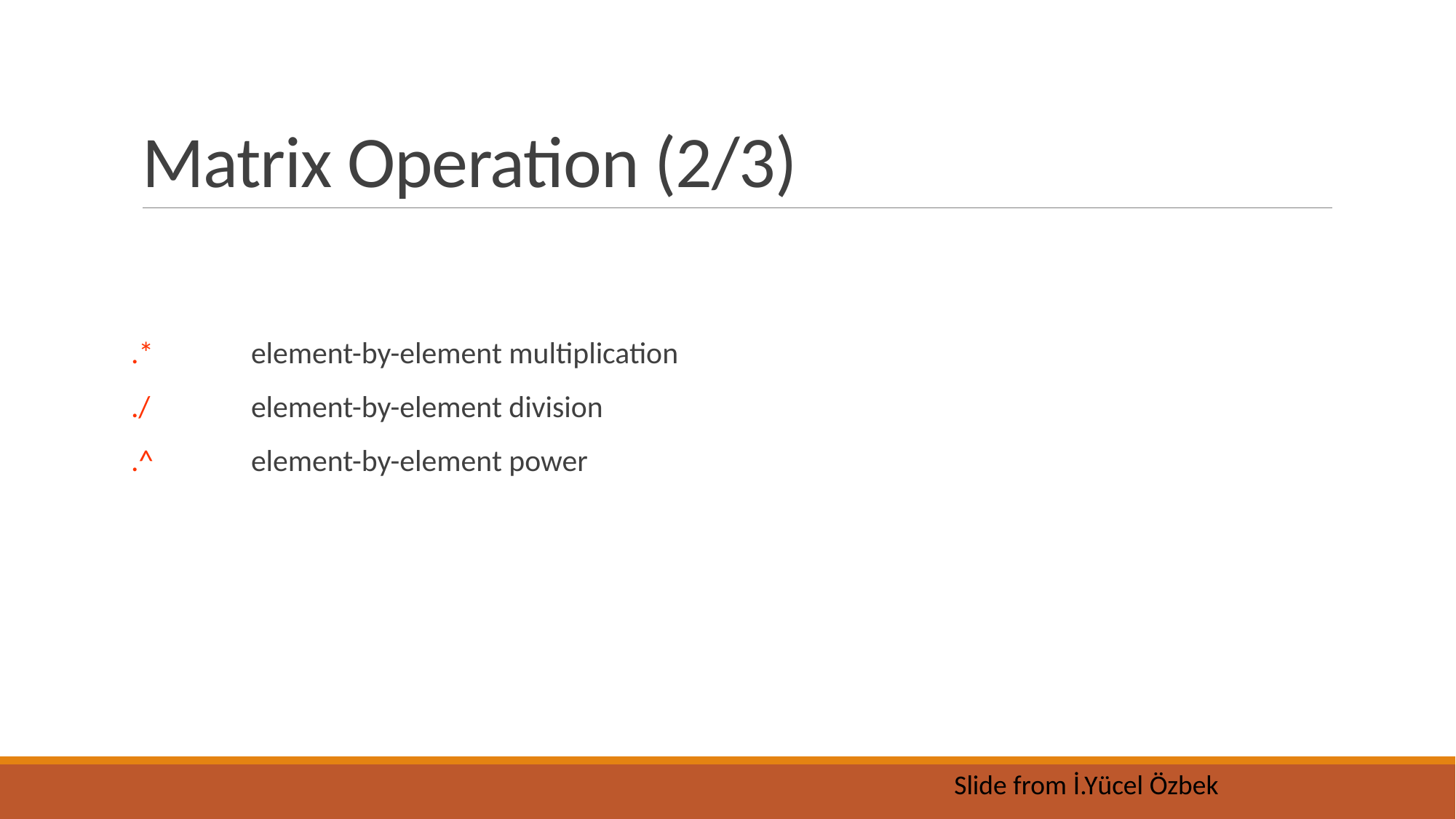

# Matrix Operation (2/3)

.*	element-by-element multiplication
./	element-by-element division
.^	element-by-element power

Slide from İ.Yücel Özbek